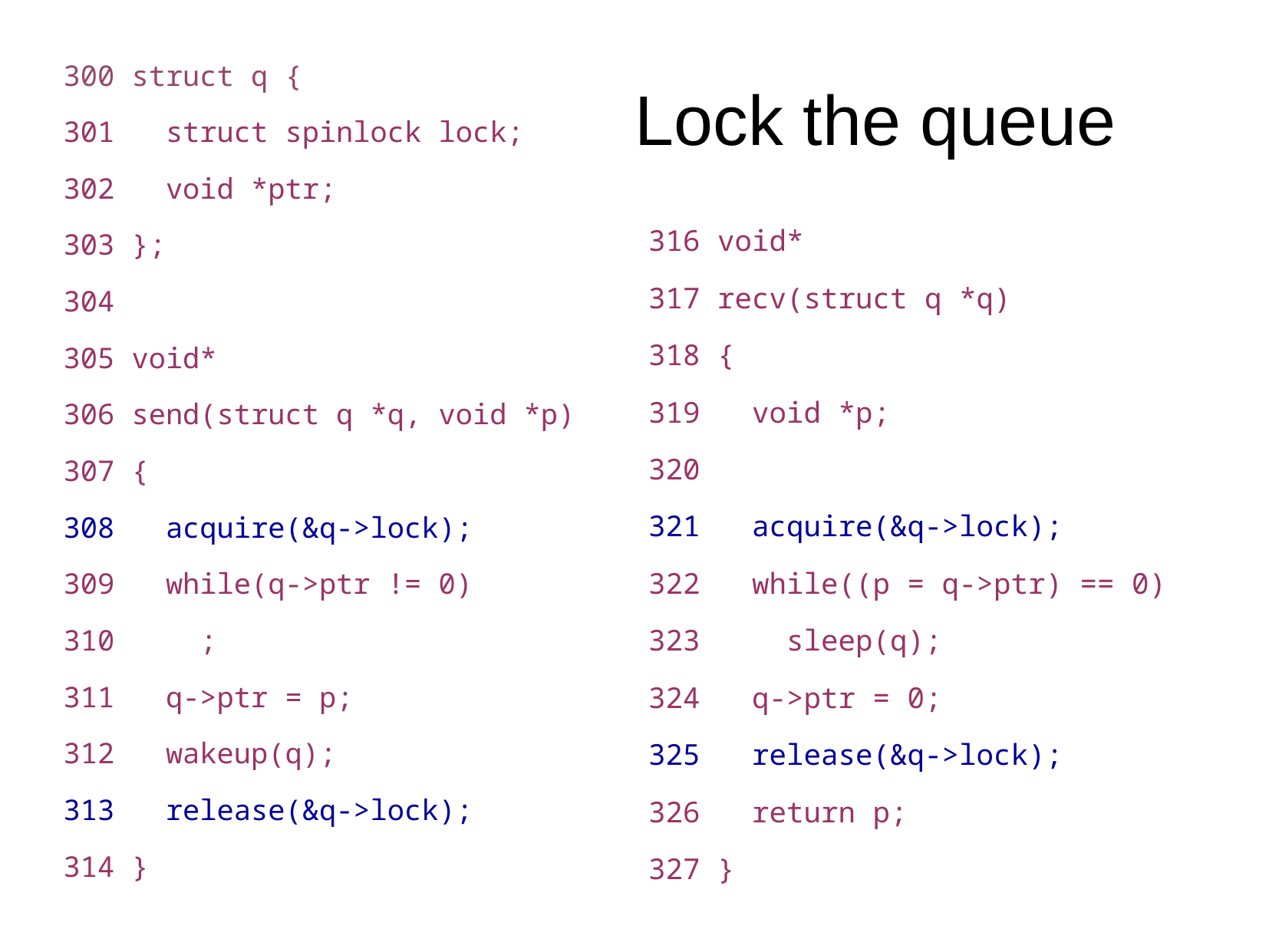

Lock the queue
300 struct q {
301   struct spinlock lock;
302   void *ptr;
303 };
304
305 void*
306 send(struct q *q, void *p)
307 {
308   acquire(&q->lock);
309   while(q->ptr != 0)
310     ;
311   q->ptr = p;
312   wakeup(q);
313   release(&q->lock);
314 }
316 void*
317 recv(struct q *q)
318 {
319   void *p;
320
321   acquire(&q->lock);
322   while((p = q->ptr) == 0)
323     sleep(q);
324   q->ptr = 0;
325   release(&q->lock);
326   return p;
327 }